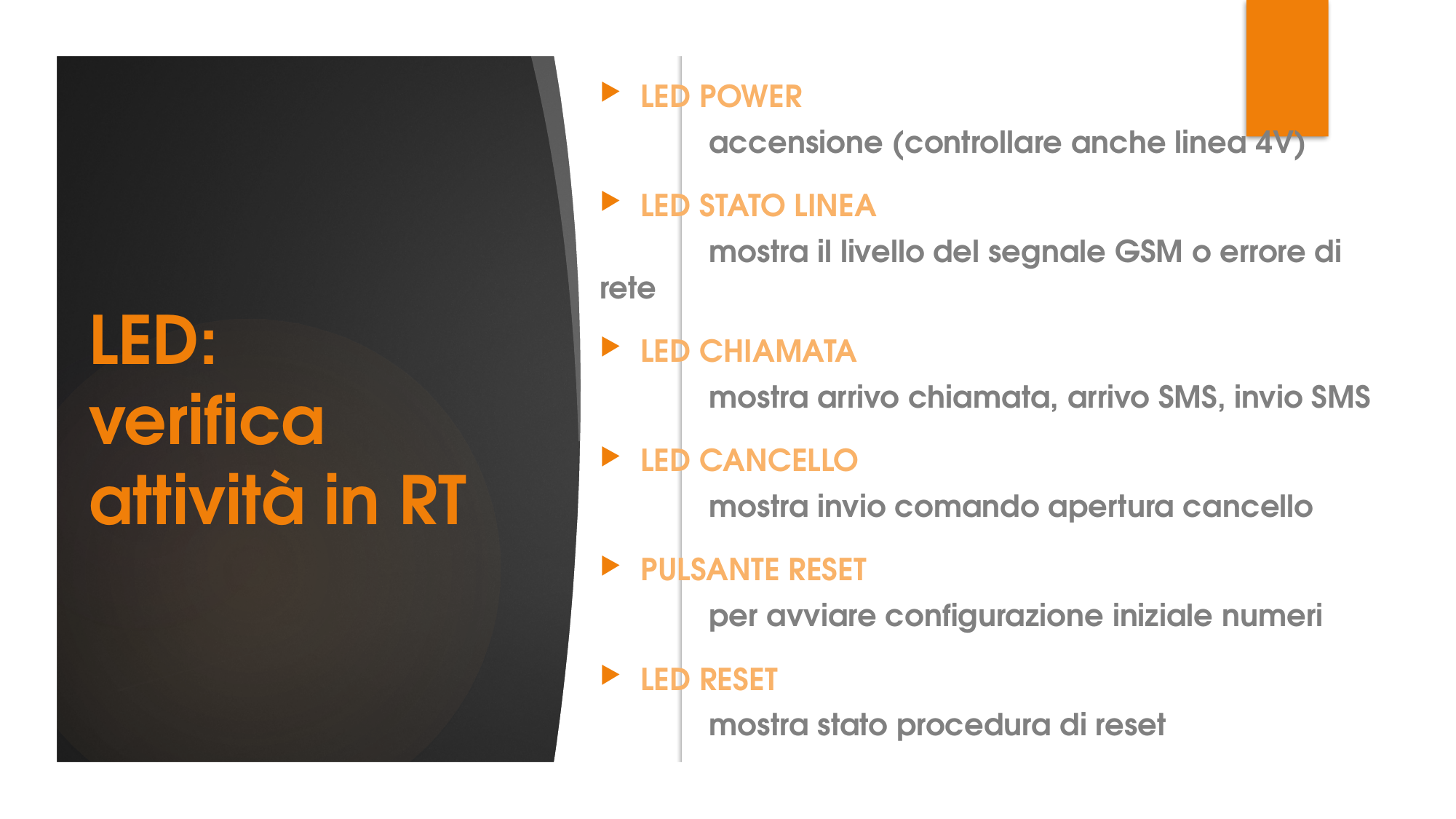

Led Power
	accensione (controllare anche linea 4V)
Led Stato linea
	mostra il livello del segnale GSM o errore di rete
Led chiamata
	mostra arrivo chiamata, arrivo SMS, invio SMS
Led Cancello
	mostra invio comando apertura cancello
Pulsante reset
	per avviare configurazione iniziale numeri
led reset
	mostra stato procedura di reset
# LED: verifica attività in RT